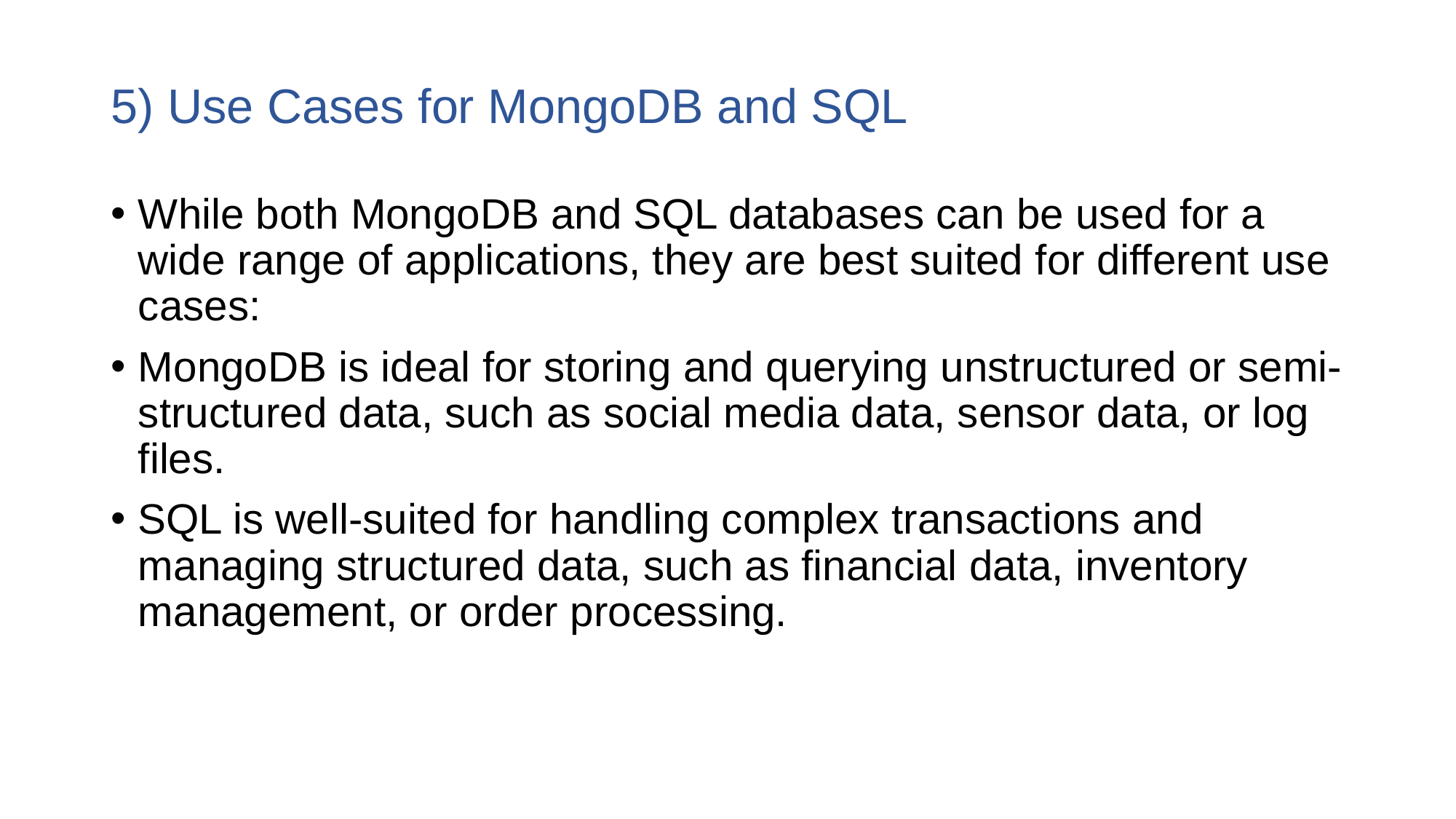

# 5) Use Cases for MongoDB and SQL
While both MongoDB and SQL databases can be used for a wide range of applications, they are best suited for different use cases:
MongoDB is ideal for storing and querying unstructured or semi-structured data, such as social media data, sensor data, or log files.
SQL is well-suited for handling complex transactions and managing structured data, such as financial data, inventory management, or order processing.